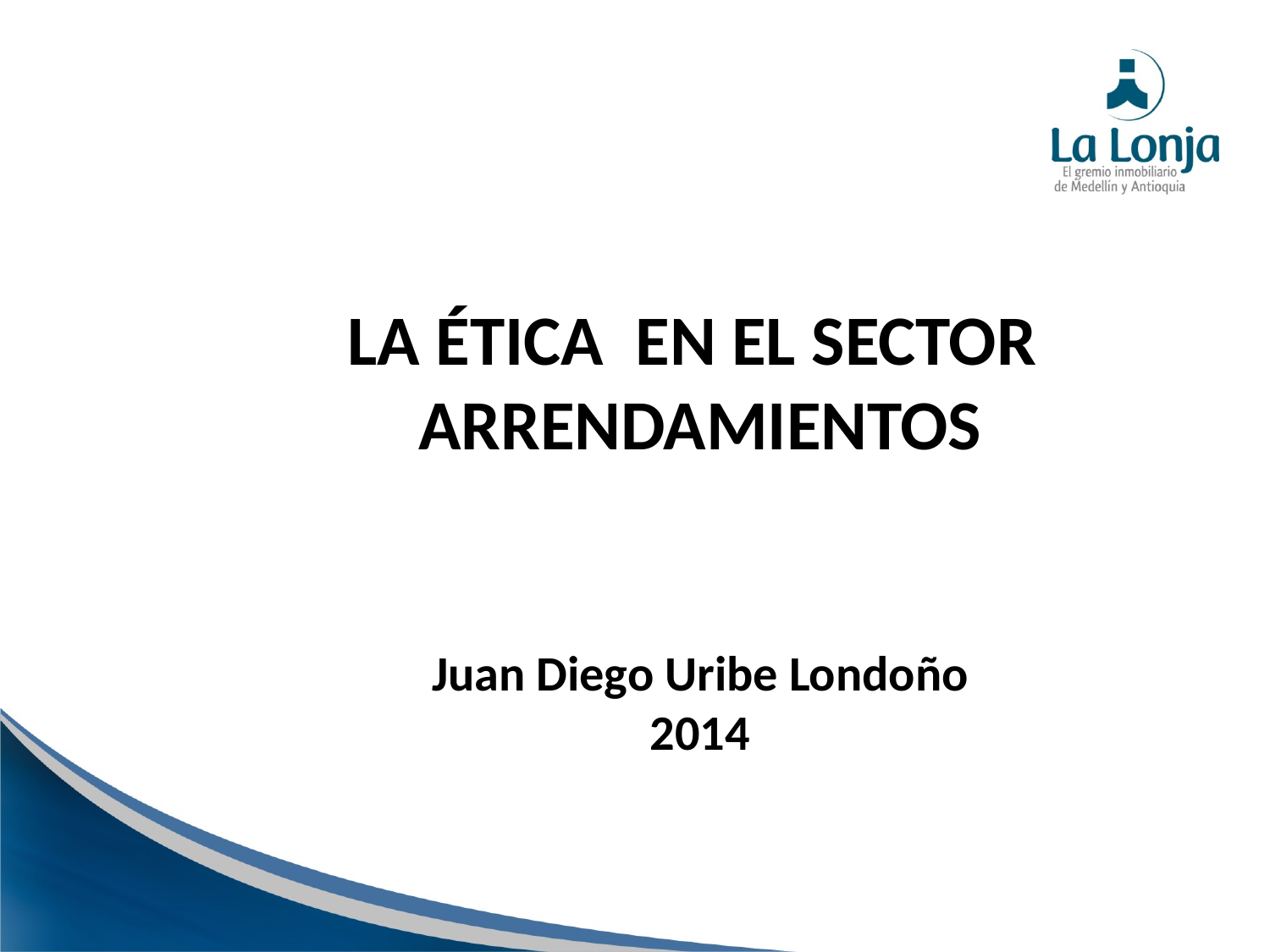

LA ÉTICA  EN EL SECTOR
ARRENDAMIENTOS

Juan Diego Uribe Londoño
2014